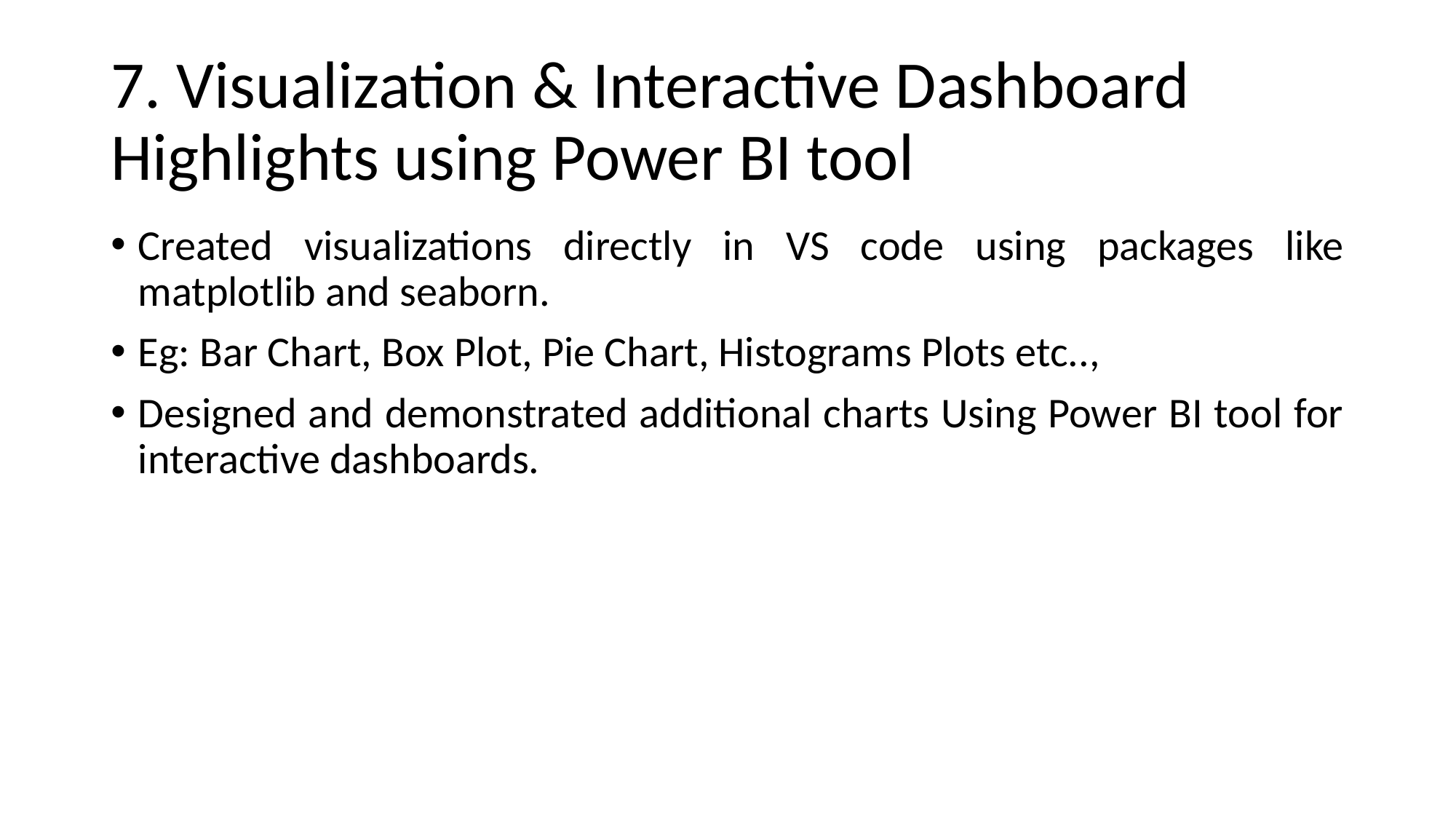

# 7. Visualization & Interactive Dashboard Highlights using Power BI tool
Created visualizations directly in VS code using packages like matplotlib and seaborn.
Eg: Bar Chart, Box Plot, Pie Chart, Histograms Plots etc..,
Designed and demonstrated additional charts Using Power BI tool for interactive dashboards.